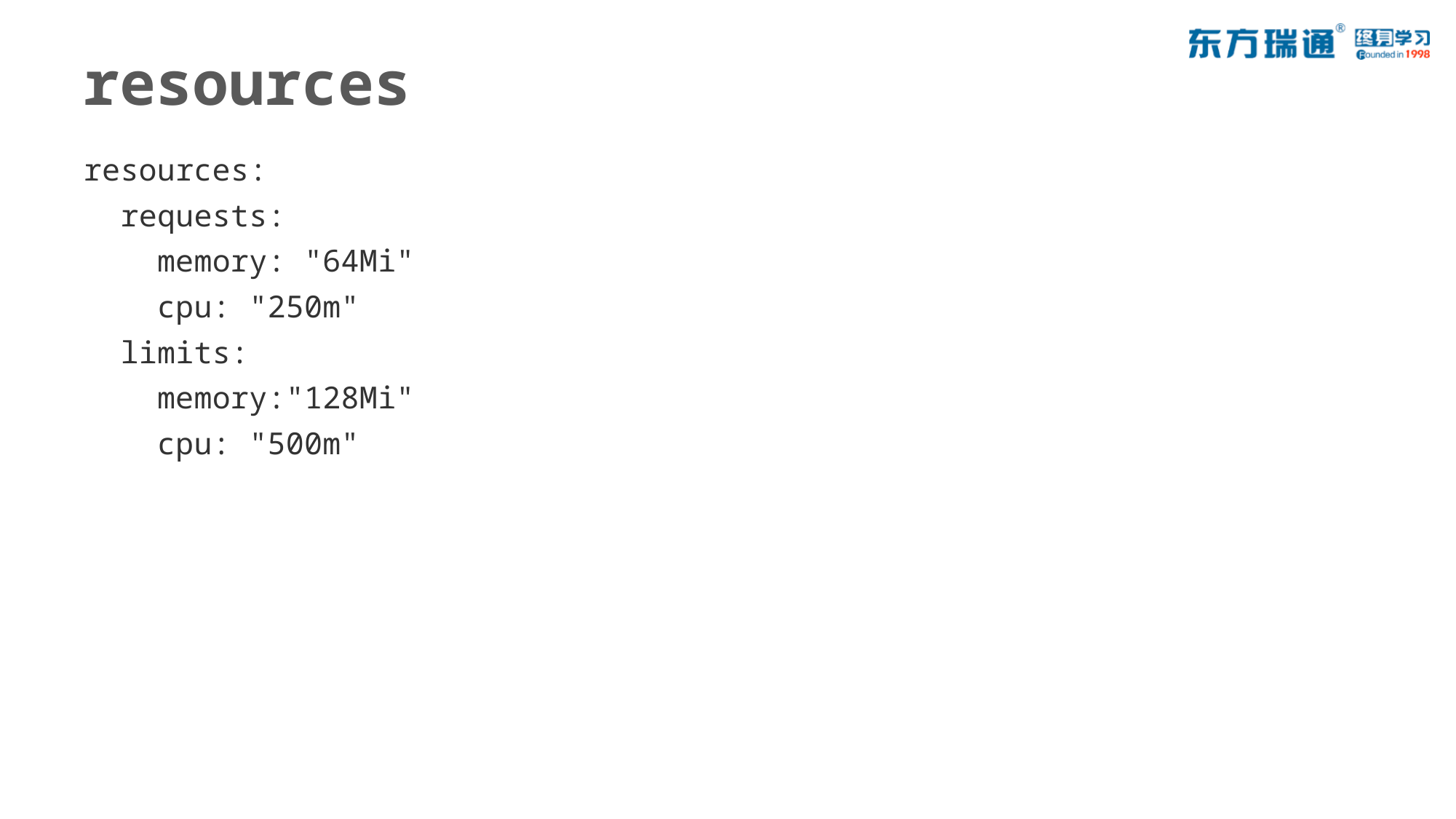

# resources
resources:
  requests:
    memory: "64Mi"
    cpu: "250m"
  limits:
    memory:"128Mi"
    cpu: "500m"